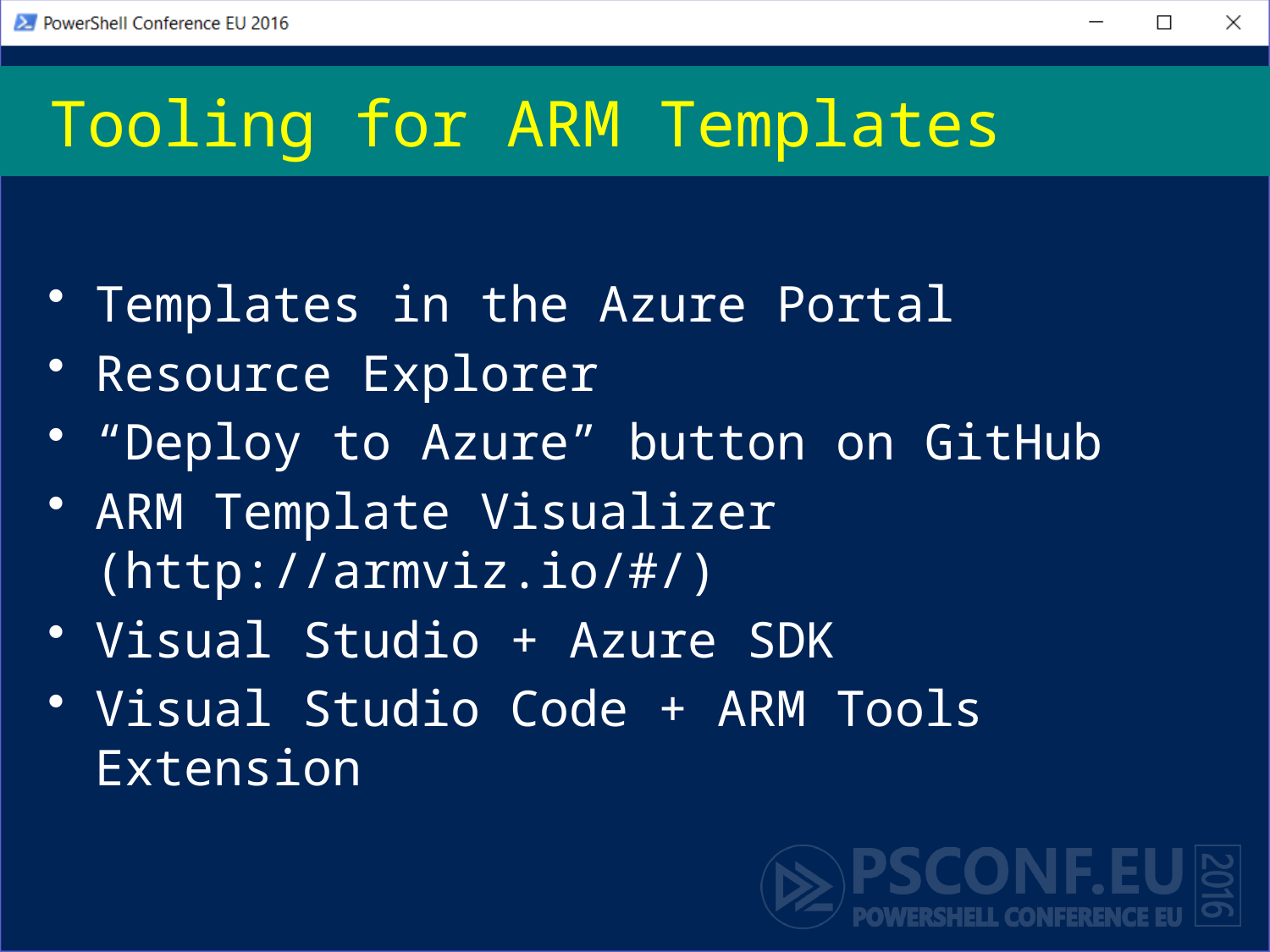

# Tooling for ARM Templates
Templates in the Azure Portal
Resource Explorer
“Deploy to Azure” button on GitHub
ARM Template Visualizer (http://armviz.io/#/)
Visual Studio + Azure SDK
Visual Studio Code + ARM Tools Extension